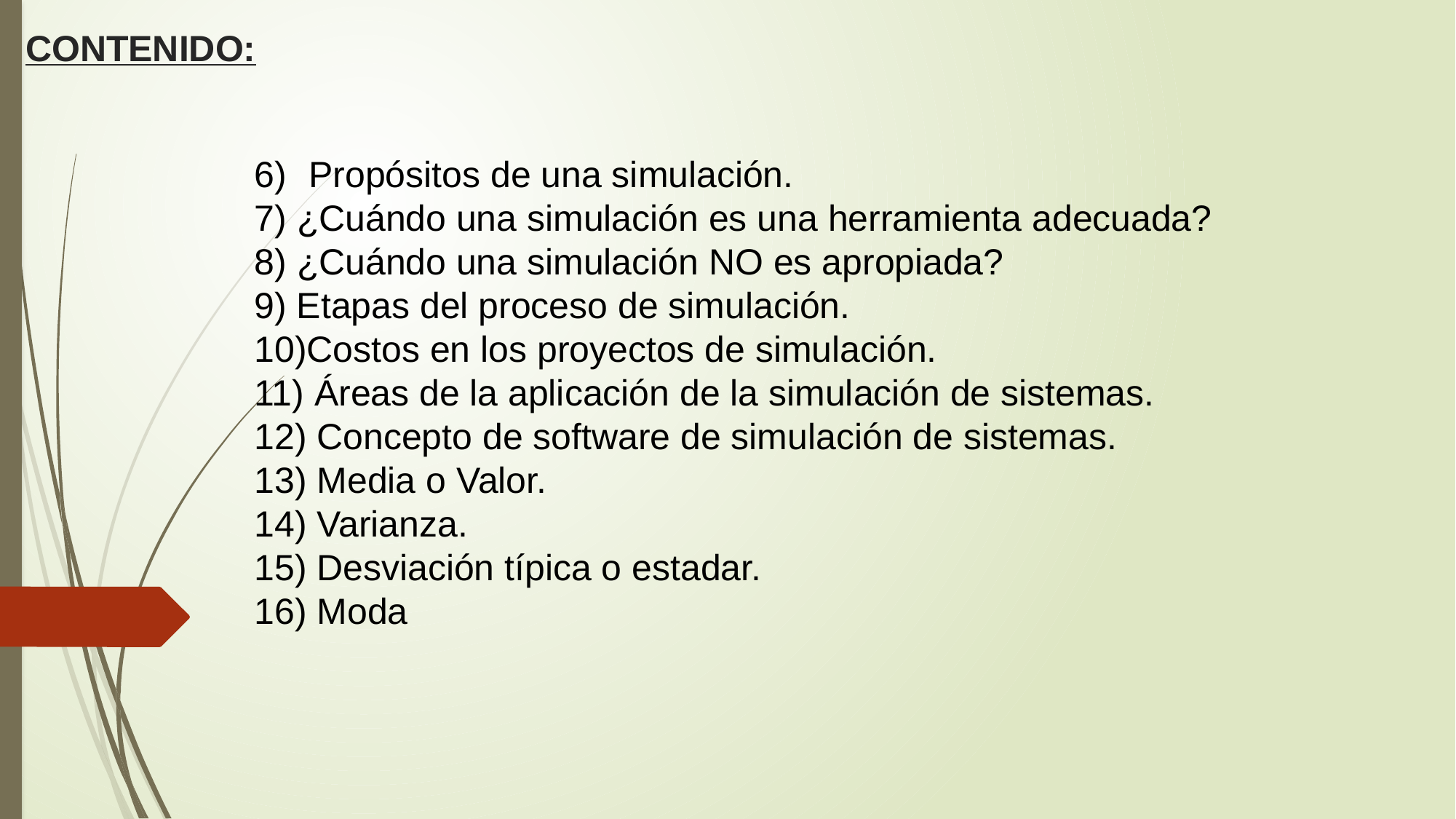

# CONTENIDO:
Propósitos de una simulación.
7) ¿Cuándo una simulación es una herramienta adecuada?
8) ¿Cuándo una simulación NO es apropiada?
9) Etapas del proceso de simulación.
10)Costos en los proyectos de simulación.
11) Áreas de la aplicación de la simulación de sistemas.
12) Concepto de software de simulación de sistemas.
13) Media o Valor.
14) Varianza.
15) Desviación típica o estadar.
16) Moda